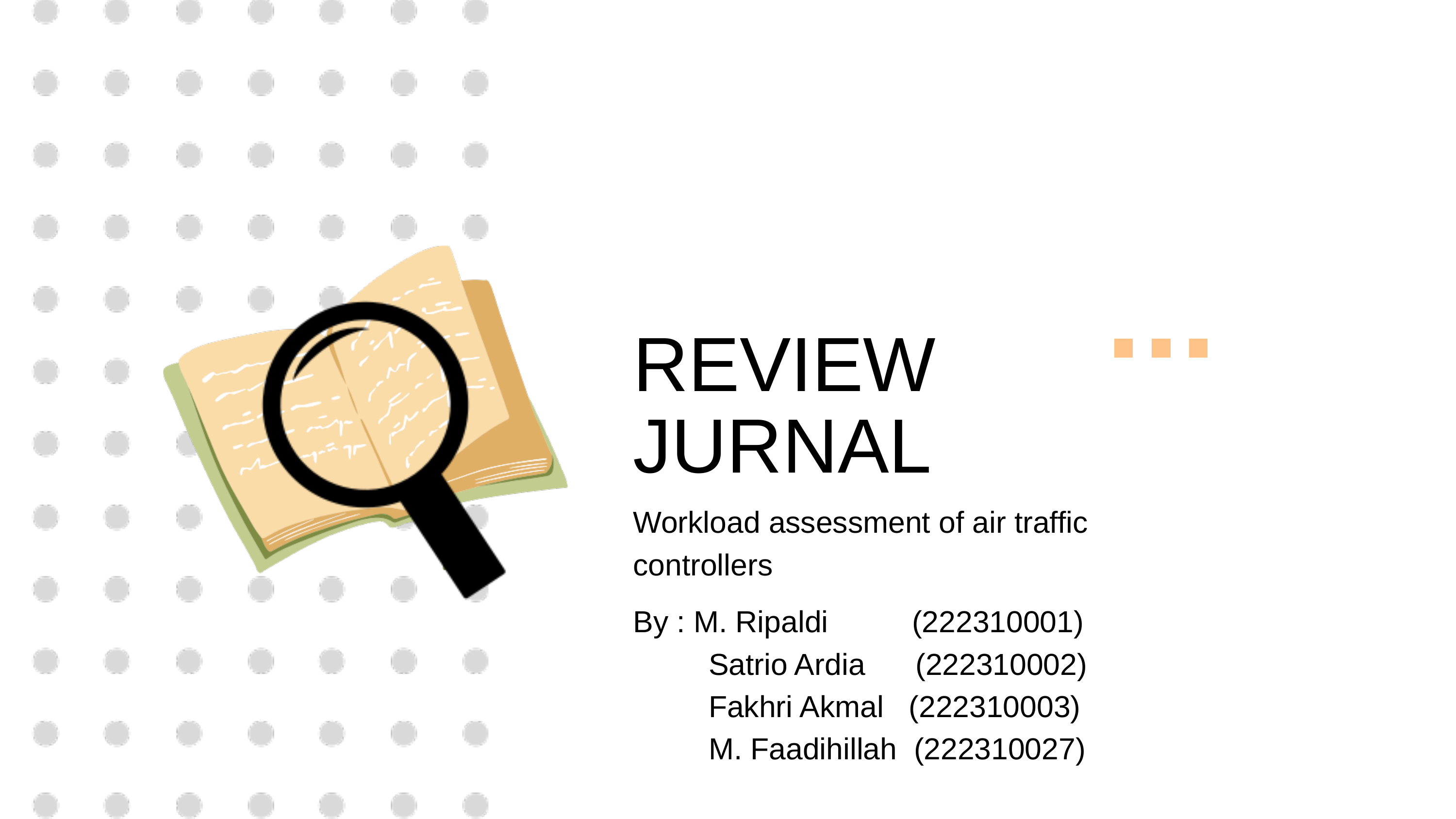

REVIEW
JURNAL

Workload assessment of air traffic controllers
By : M. Ripaldi          (222310001)
         Satrio Ardia      (222310002)
         Fakhri Akmal   (222310003)
         M. Faadihillah  (222310027)